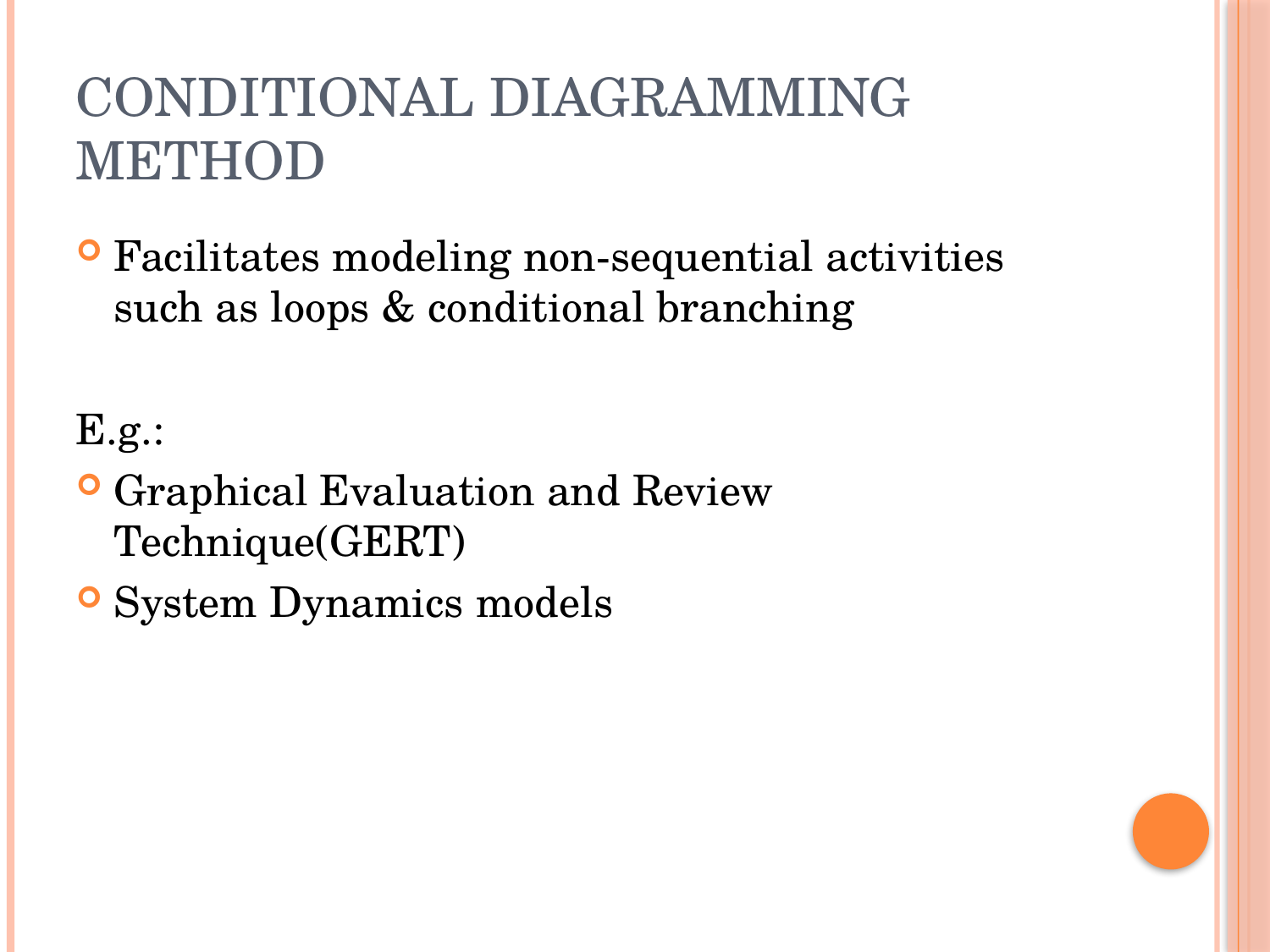

# Conditional Diagramming Method
Facilitates modeling non-sequential activities such as loops & conditional branching

E.g.:
Graphical Evaluation and Review Technique(GERT)
System Dynamics models